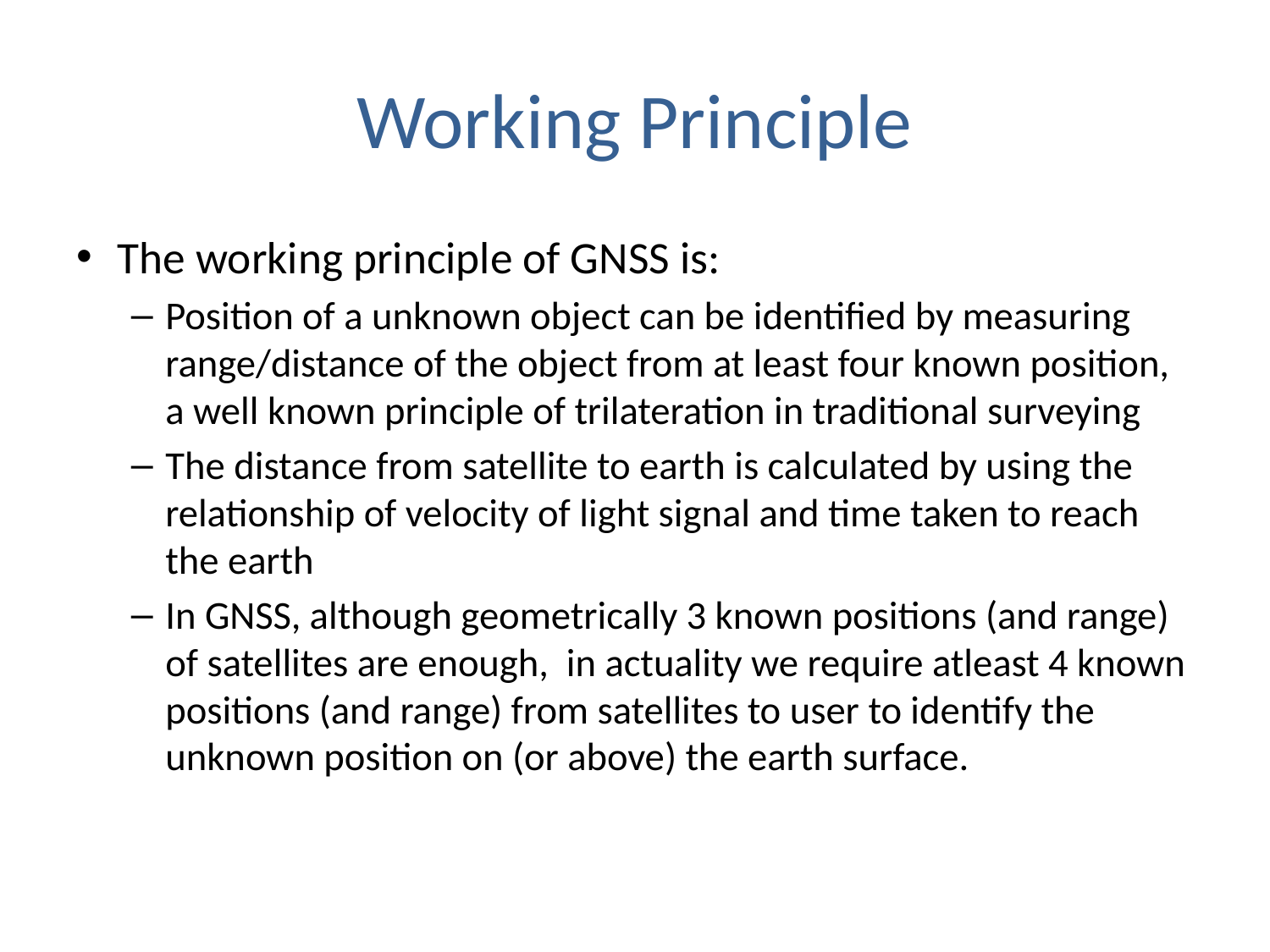

# Working Principle
The working principle of GNSS is:
Position of a unknown object can be identified by measuring range/distance of the object from at least four known position, a well known principle of trilateration in traditional surveying
The distance from satellite to earth is calculated by using the relationship of velocity of light signal and time taken to reach the earth
In GNSS, although geometrically 3 known positions (and range) of satellites are enough,  in actuality we require atleast 4 known positions (and range) from satellites to user to identify the unknown position on (or above) the earth surface.